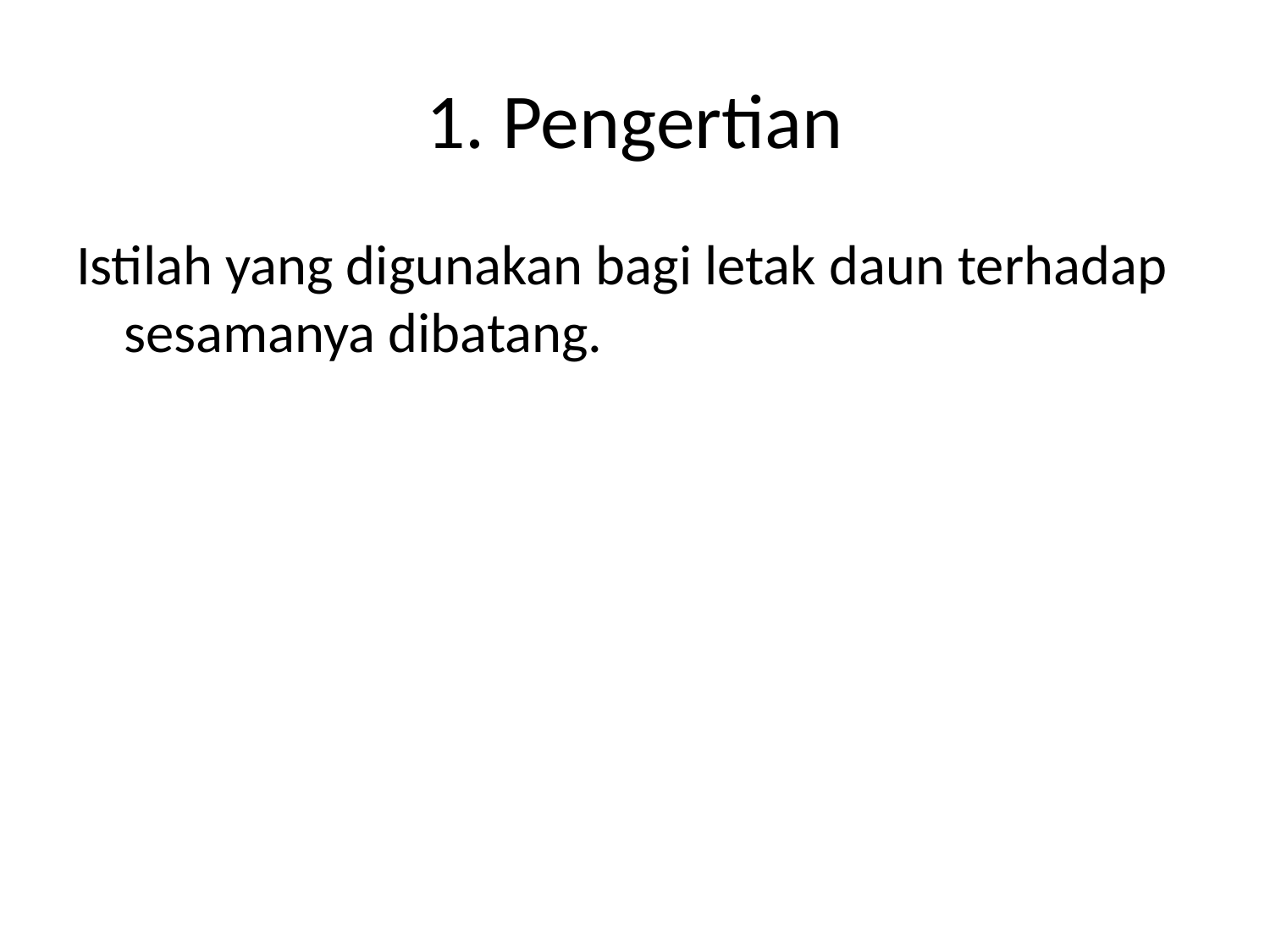

# 1. Pengertian
Istilah yang digunakan bagi letak daun terhadap sesamanya dibatang.